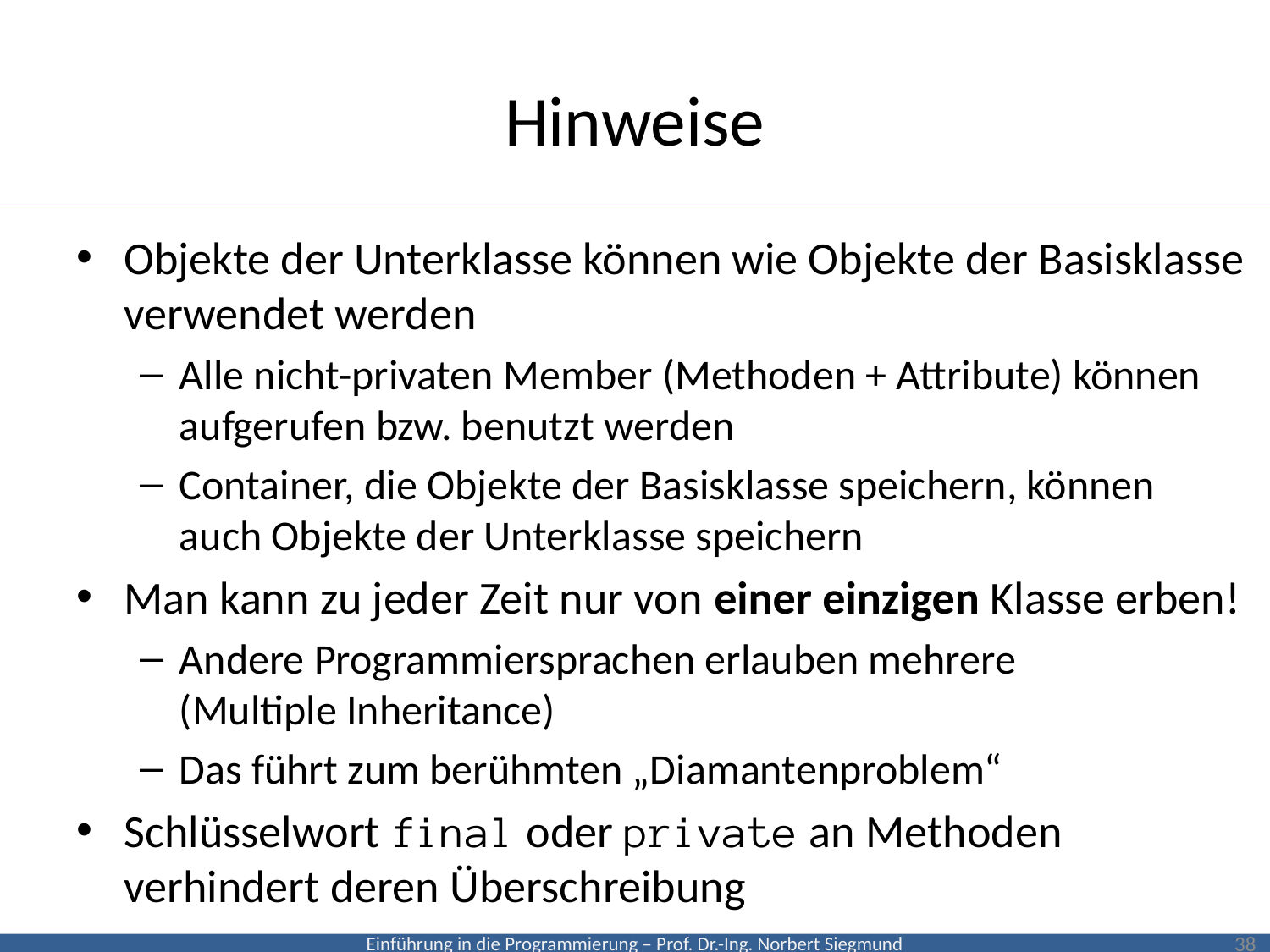

# Hinweise
Objekte der Unterklasse können wie Objekte der Basisklasse verwendet werden
Alle nicht-privaten Member (Methoden + Attribute) können aufgerufen bzw. benutzt werden
Container, die Objekte der Basisklasse speichern, können
auch Objekte der Unterklasse speichern
Man kann zu jeder Zeit nur von einer einzigen Klasse erben!
Andere Programmiersprachen erlauben mehrere
(Multiple Inheritance)
Das führt zum berühmten „Diamantenproblem“
Schlüsselwort final oder private an Methoden verhindert deren Überschreibung
38